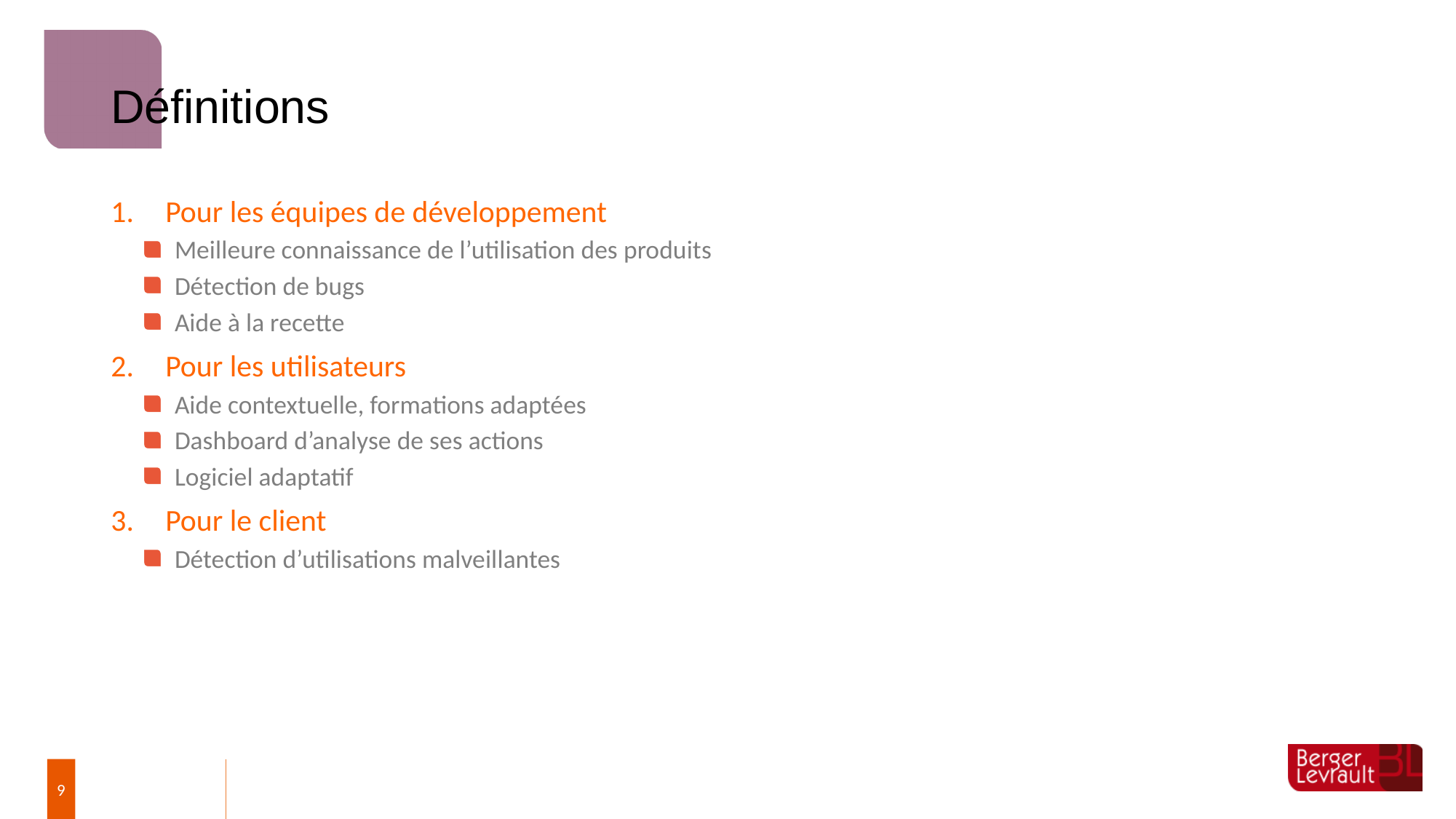

# Définitions
Pour les équipes de développement
Meilleure connaissance de l’utilisation des produits
Détection de bugs
Aide à la recette
Pour les utilisateurs
Aide contextuelle, formations adaptées
Dashboard d’analyse de ses actions
Logiciel adaptatif
Pour le client
Détection d’utilisations malveillantes

9